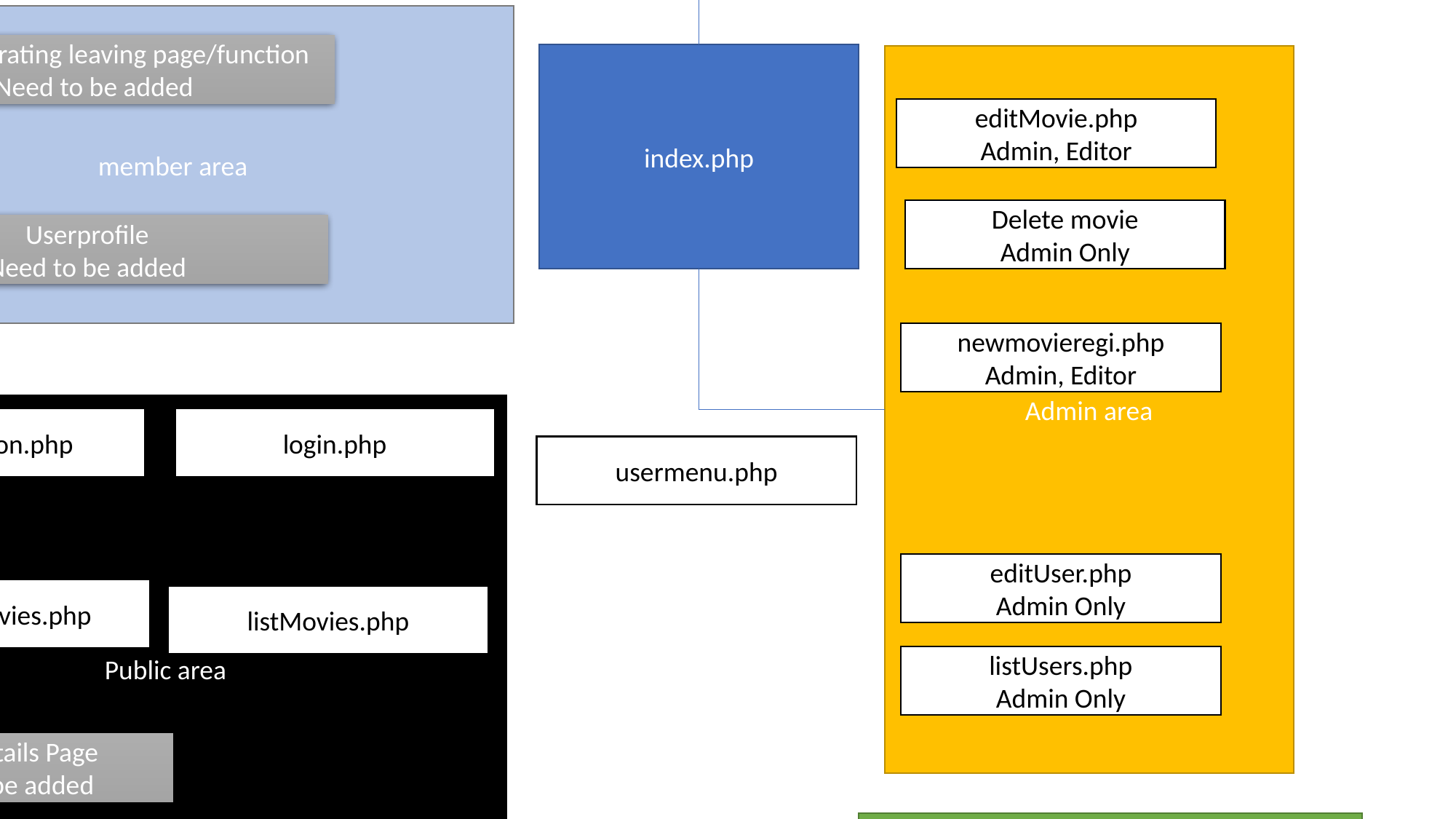

Functions
dbconnection.php
logout.php
member area
Comment/rating leaving page/function
Need to be added
index.php
Admin area
editMovie.php
Admin, Editor
Delete movie
Admin Only
Userprofile
Need to be added
newmovieregi.php
Admin, Editor
Public area
registration.php
login.php
usermenu.php
editUser.php
Admin Only
searchMovies.php
listMovies.php
listUsers.php
Admin Only
Movie details Page
Need to be added
Functions
Comment/rating page
Need to be added
newmovieregiresult.php
Functions
registrationresult.php
Need to be added